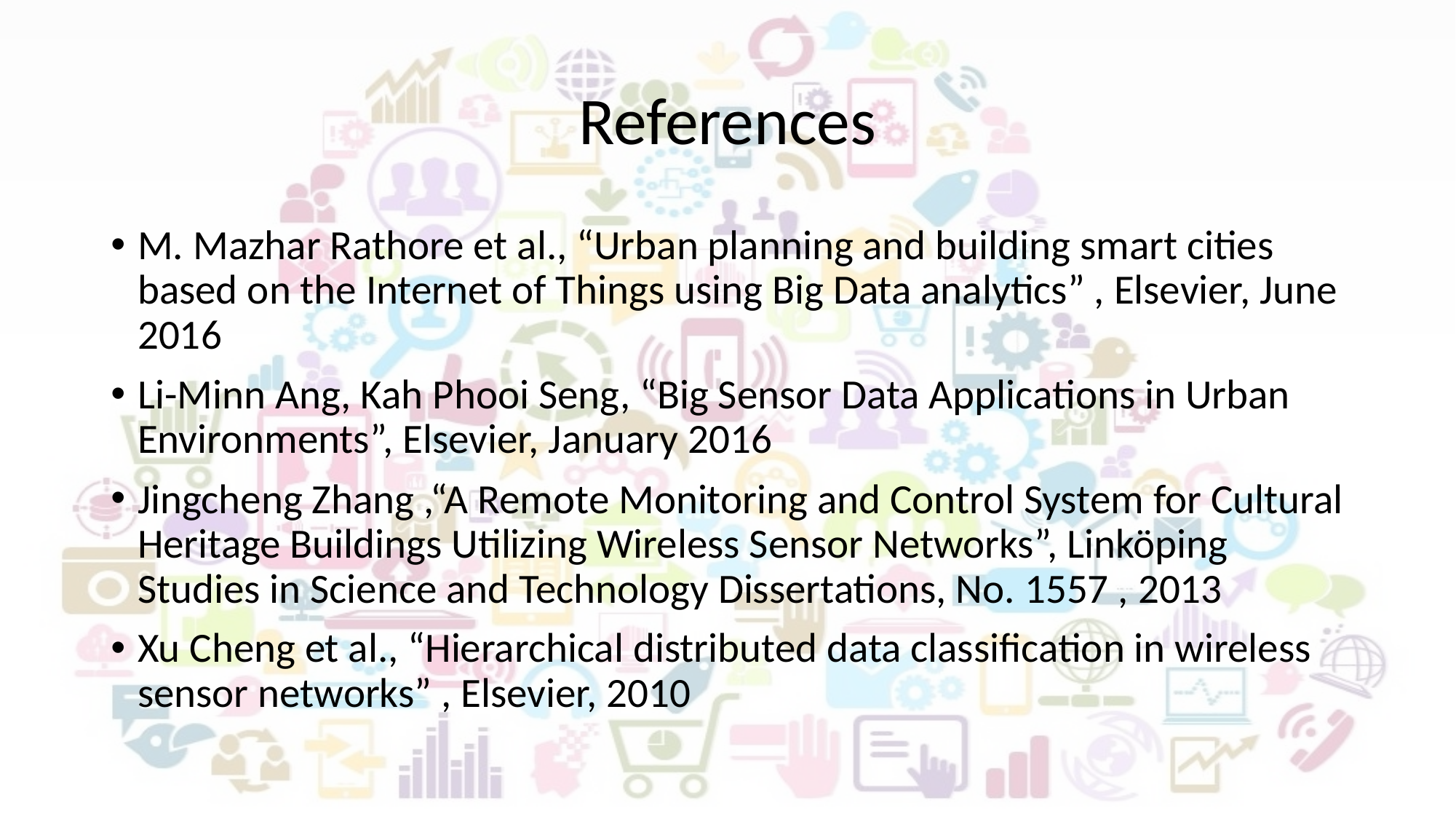

# References
M. Mazhar Rathore et al., “Urban planning and building smart cities based on the Internet of Things using Big Data analytics” , Elsevier, June 2016
Li-Minn Ang, Kah Phooi Seng, “Big Sensor Data Applications in Urban Environments”, Elsevier, January 2016
Jingcheng Zhang ,“A Remote Monitoring and Control System for Cultural Heritage Buildings Utilizing Wireless Sensor Networks”, Linköping Studies in Science and Technology Dissertations, No. 1557 , 2013
Xu Cheng et al., “Hierarchical distributed data classification in wireless sensor networks” , Elsevier, 2010